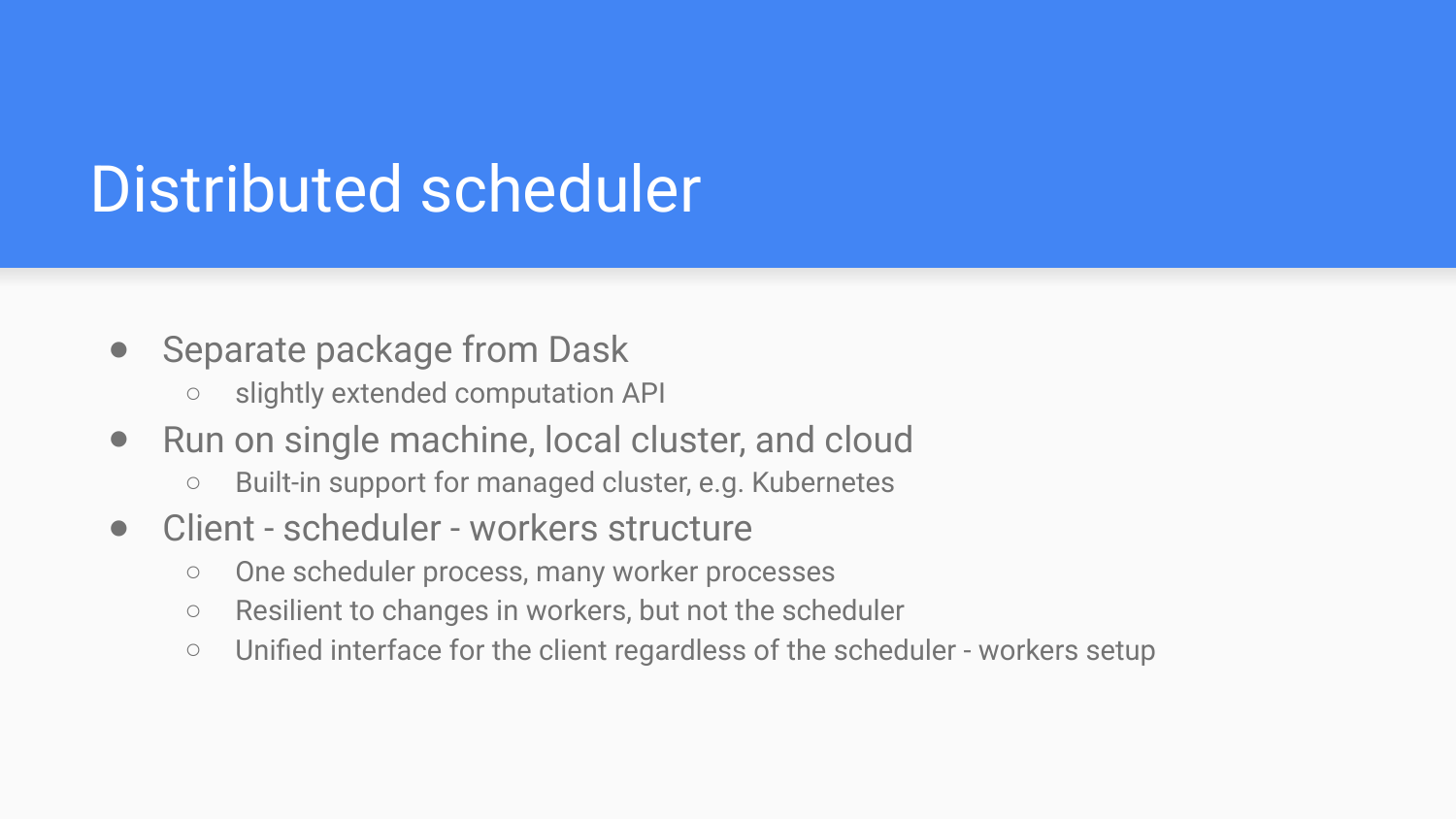

# Distributed scheduler
Separate package from Dask
slightly extended computation API
Run on single machine, local cluster, and cloud
Built-in support for managed cluster, e.g. Kubernetes
Client - scheduler - workers structure
One scheduler process, many worker processes
Resilient to changes in workers, but not the scheduler
Unified interface for the client regardless of the scheduler - workers setup